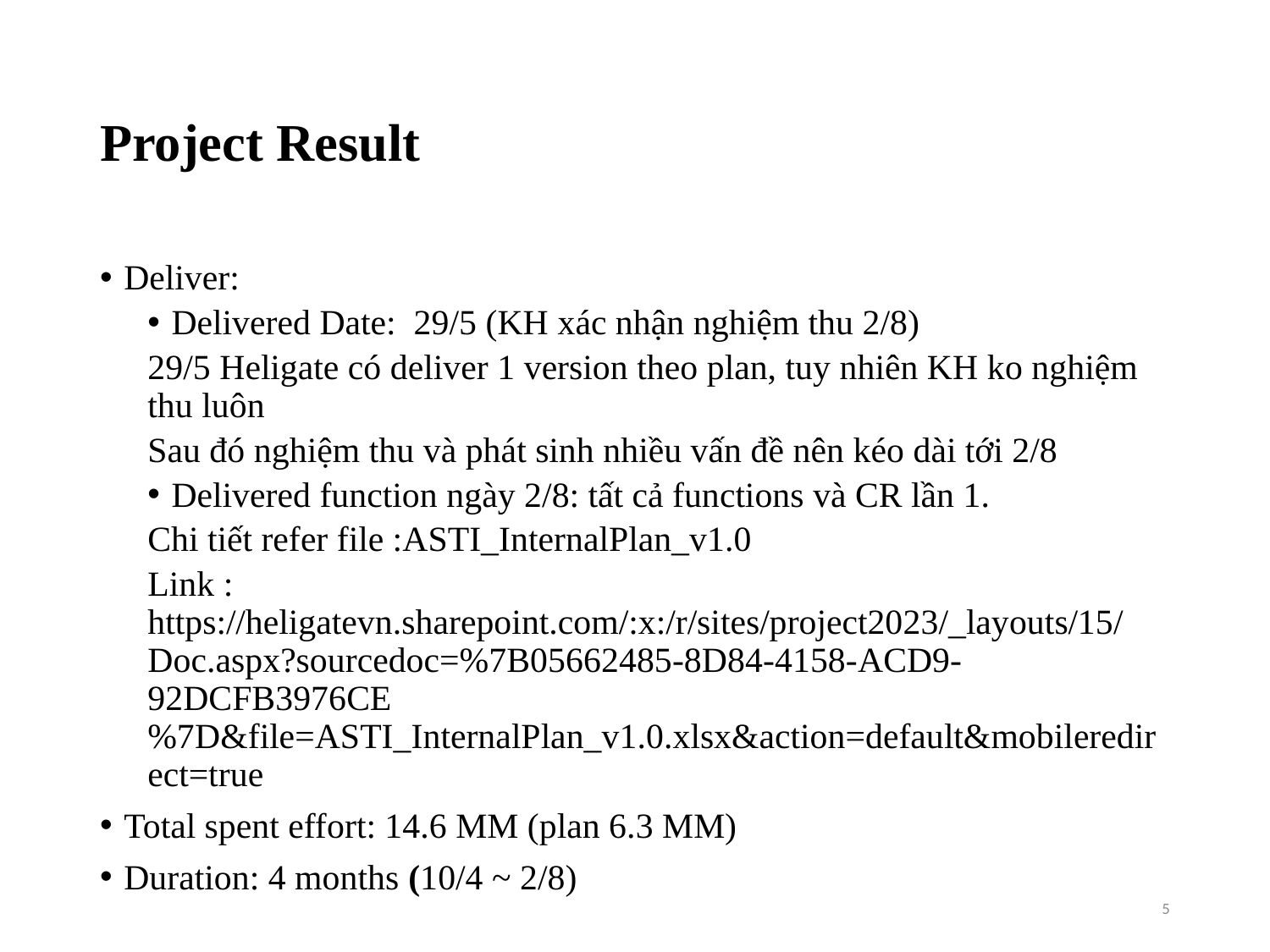

# Project Result
Deliver:
Delivered Date:  29/5 (KH xác nhận nghiệm thu 2/8)
29/5 Heligate có deliver 1 version theo plan, tuy nhiên KH ko nghiệm thu luôn
Sau đó nghiệm thu và phát sinh nhiều vấn đề nên kéo dài tới 2/8
Delivered function ngày 2/8: tất cả functions và CR lần 1.
Chi tiết refer file :ASTI_InternalPlan_v1.0
Link : https://heligatevn.sharepoint.com/:x:/r/sites/project2023/_layouts/15/Doc.aspx?sourcedoc=%7B05662485-8D84-4158-ACD9-92DCFB3976CE%7D&file=ASTI_InternalPlan_v1.0.xlsx&action=default&mobileredirect=true
Total spent effort: 14.6 MM (plan 6.3 MM)
Duration: 4 months (10/4 ~ 2/8)

5